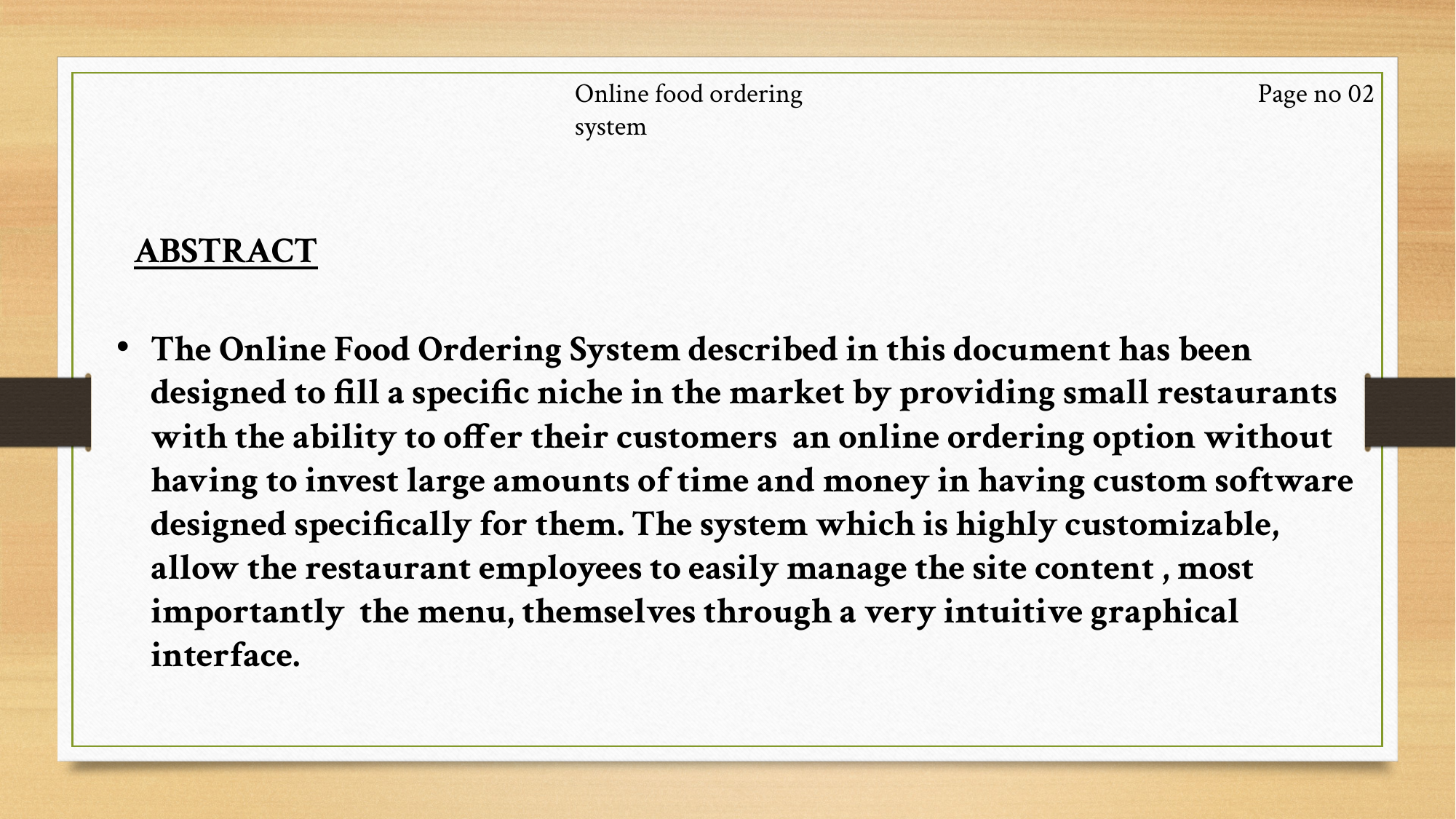

Page no 02

Online food ordering system
ABSTRACT

The Online Food Ordering System described in this document has been designed to fill a specific niche in the market by providing small restaurants with the ability to offer their customers  an online ordering option without having to invest large amounts of time and money in having custom software designed specifically for them. The system which is highly customizable, allow the restaurant employees to easily manage the site content , most importantly  the menu, themselves through a very intuitive graphical interface.